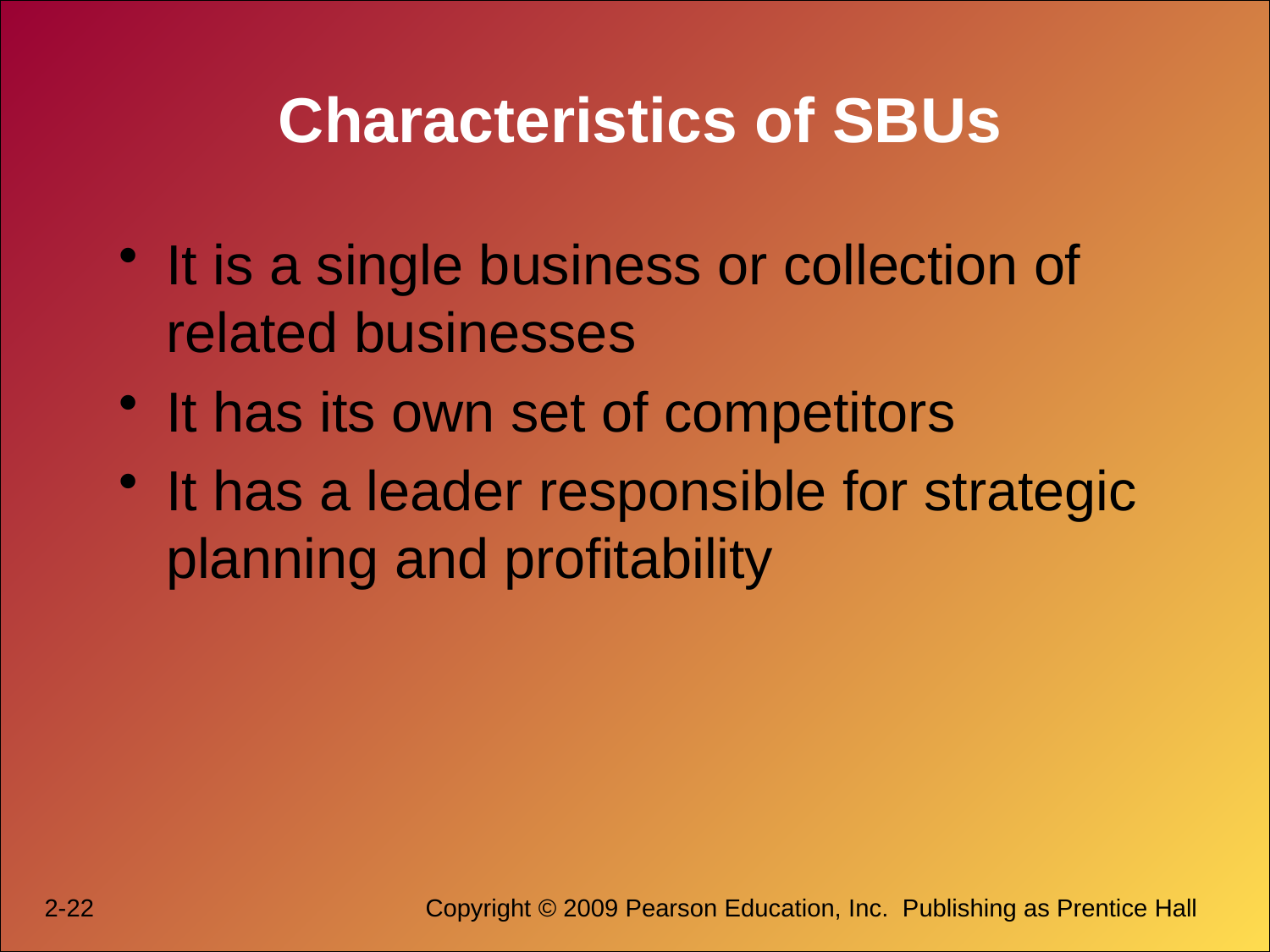

# Characteristics of SBUs
It is a single business or collection of related businesses
It has its own set of competitors
It has a leader responsible for strategic planning and profitability

2-22			Copyright © 2009 Pearson Education, Inc.  Publishing as Prentice Hall